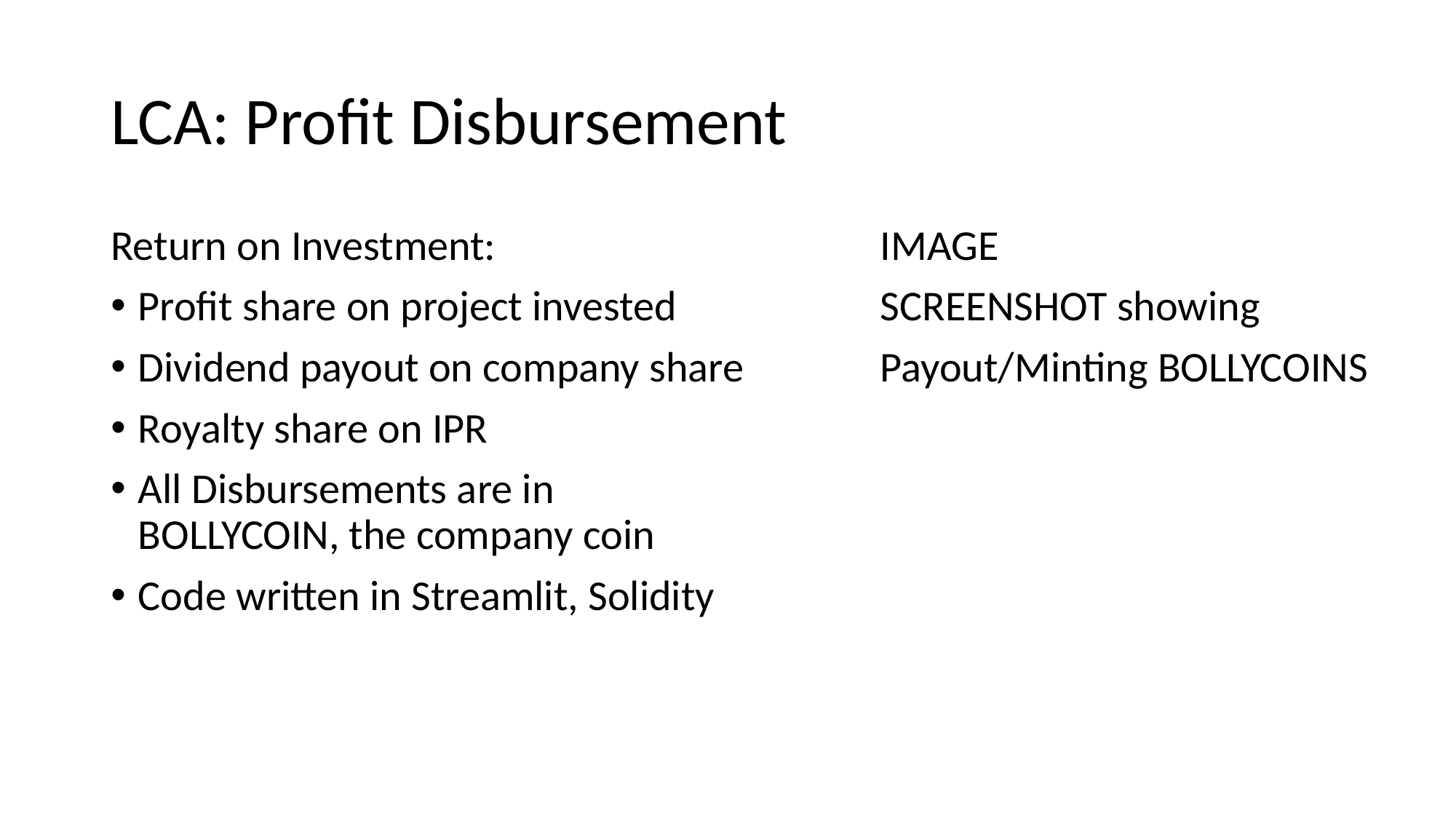

# LCA: Profit Disbursement
Return on Investment:
Profit share on project invested
Dividend payout on company share
Royalty share on IPR
All Disbursements are in BOLLYCOIN, the company coin
Code written in Streamlit, Solidity
IMAGE
SCREENSHOT showing
Payout/Minting BOLLYCOINS